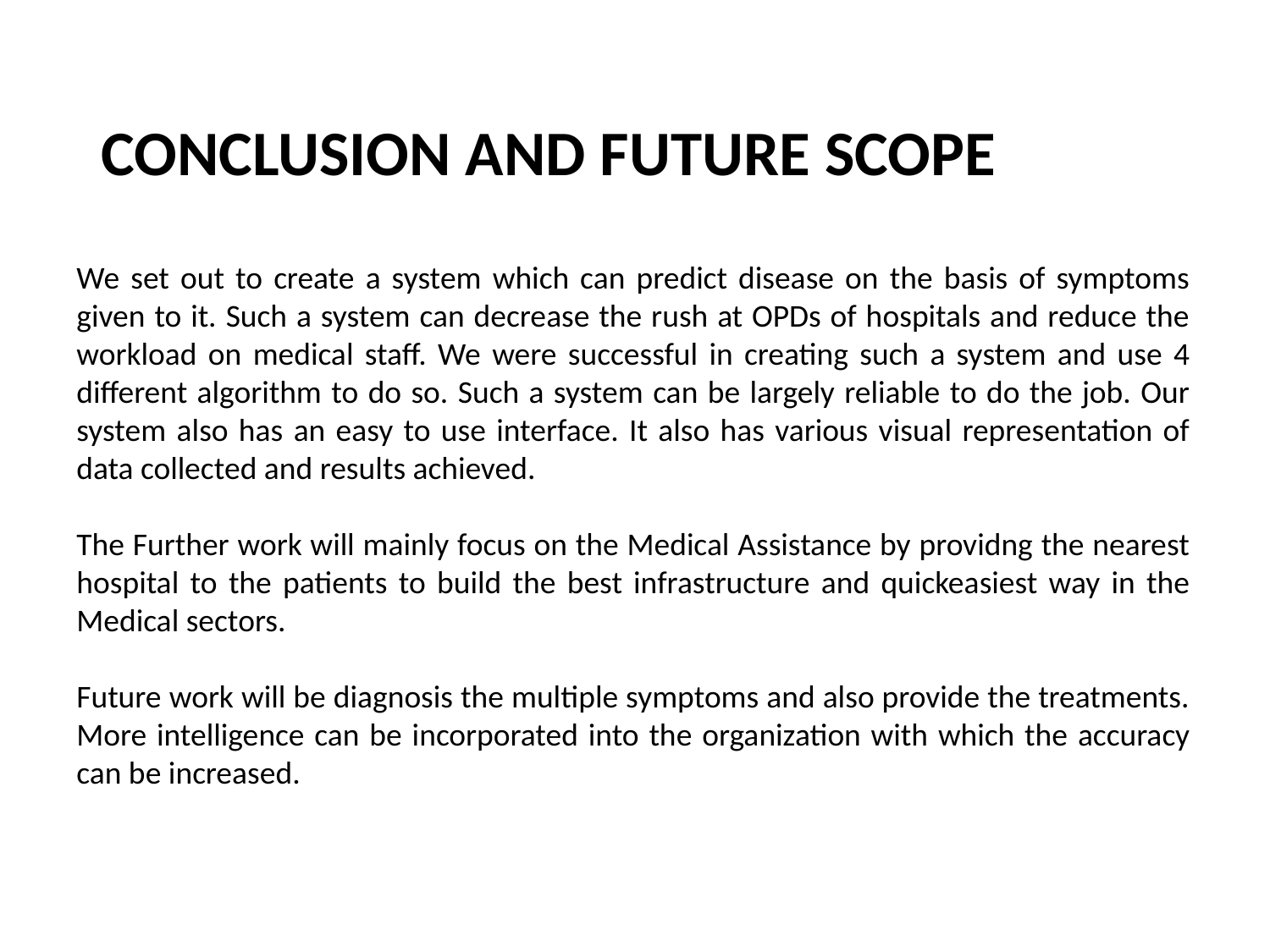

CONCLUSION AND FUTURE SCOPE
We set out to create a system which can predict disease on the basis of symptoms given to it. Such a system can decrease the rush at OPDs of hospitals and reduce the workload on medical staff. We were successful in creating such a system and use 4 different algorithm to do so. Such a system can be largely reliable to do the job. Our system also has an easy to use interface. It also has various visual representation of data collected and results achieved.

The Further work will mainly focus on the Medical Assistance by providng the nearest hospital to the patients to build the best infrastructure and quickeasiest way in the Medical sectors.

Future work will be diagnosis the multiple symptoms and also provide the treatments. More intelligence can be incorporated into the organization with which the accuracy can be increased.